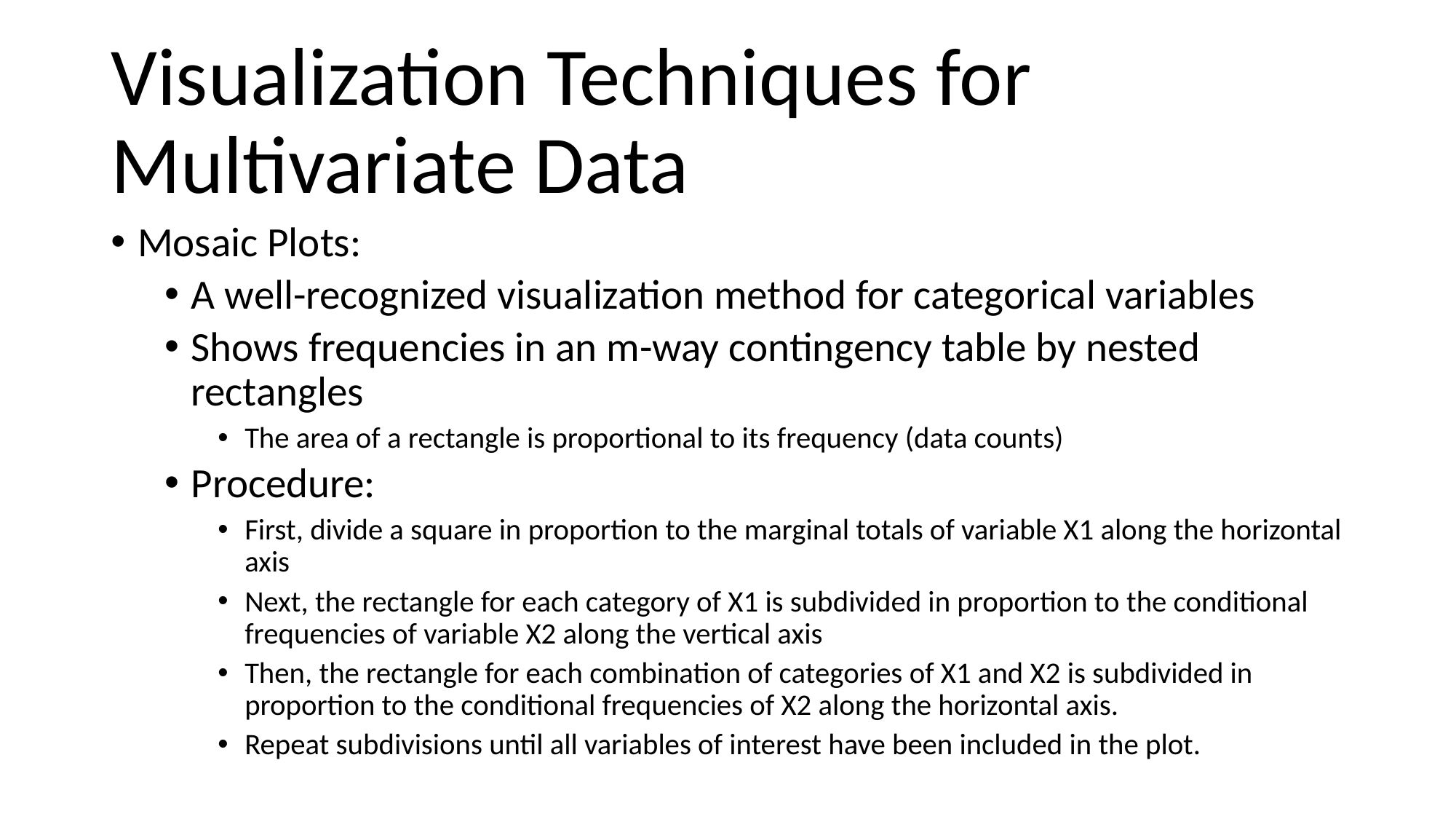

# Visualization Techniques for Multivariate Data
Mosaic Plots:
A well-recognized visualization method for categorical variables
Shows frequencies in an m-way contingency table by nested rectangles
The area of a rectangle is proportional to its frequency (data counts)
Procedure:
First, divide a square in proportion to the marginal totals of variable X1 along the horizontal axis
Next, the rectangle for each category of X1 is subdivided in proportion to the conditional frequencies of variable X2 along the vertical axis
Then, the rectangle for each combination of categories of X1 and X2 is subdivided in proportion to the conditional frequencies of X2 along the horizontal axis.
Repeat subdivisions until all variables of interest have been included in the plot.